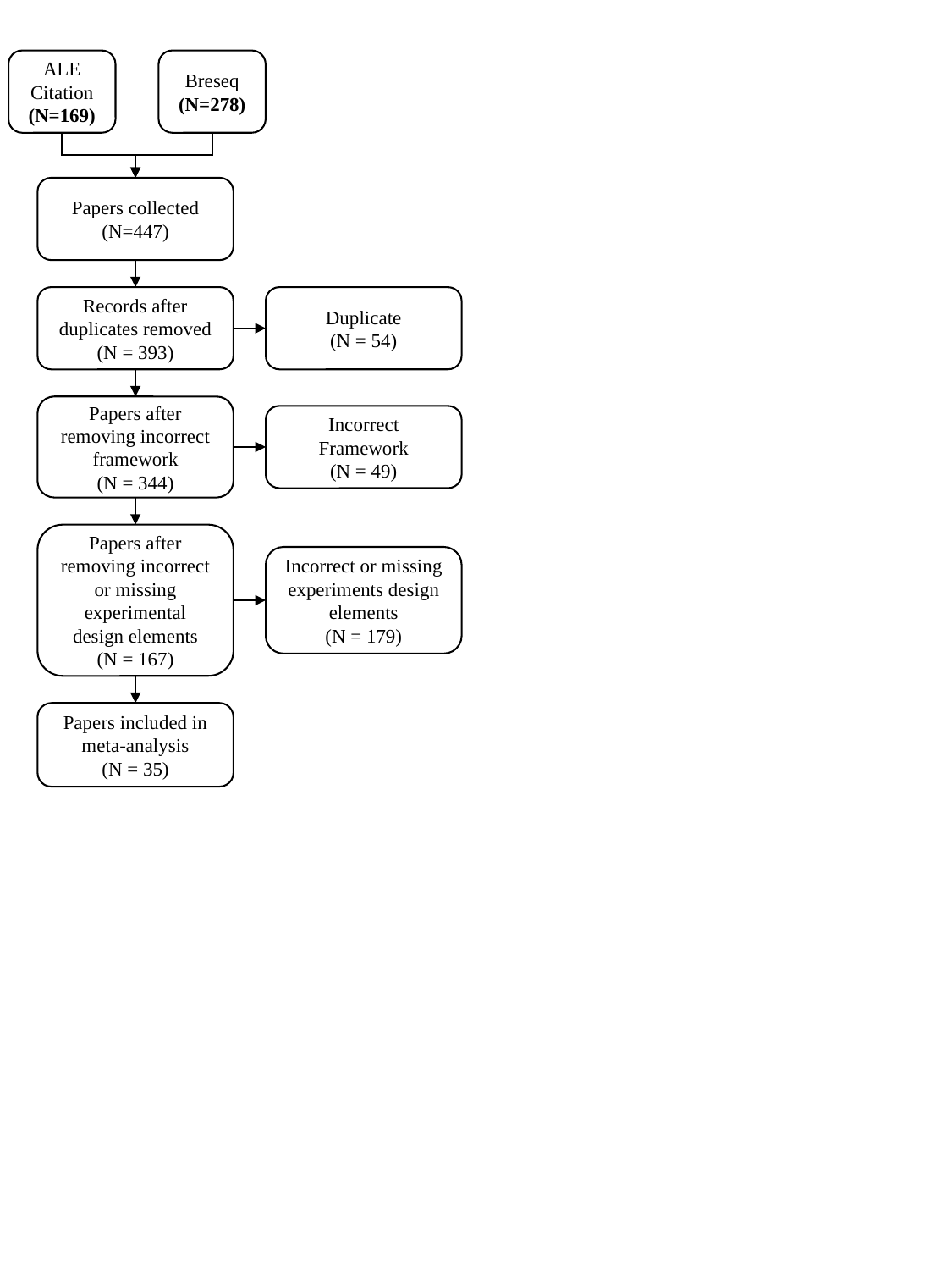

ALE
Citation
(N=169)
Breseq
(N=278)
Papers collected
(N=447)
Records after duplicates removed
(N = 393)
Duplicate
(N = 54)
Papers after removing incorrect framework
(N = 344)
Incorrect Framework
(N = 49)
Papers after removing incorrect or missing experimental design elements
(N = 167)
Incorrect or missing experiments design elements
(N = 179)
Papers included in meta-analysis
(N = 35)